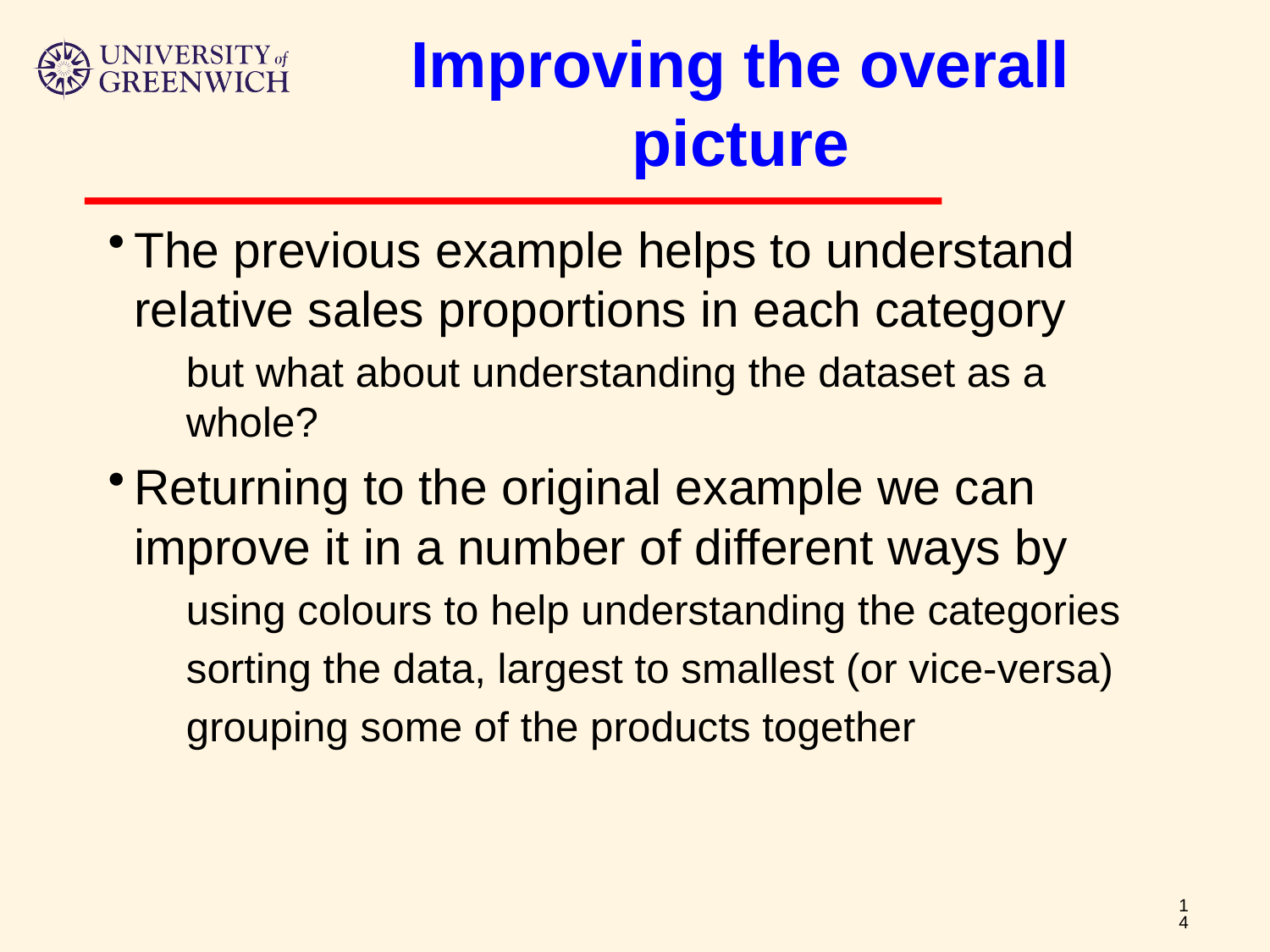

# Improving the overall picture
The previous example helps to understand relative sales proportions in each category
but what about understanding the dataset as a whole?
Returning to the original example we can improve it in a number of different ways by
using colours to help understanding the categories
sorting the data, largest to smallest (or vice-versa)
grouping some of the products together
14